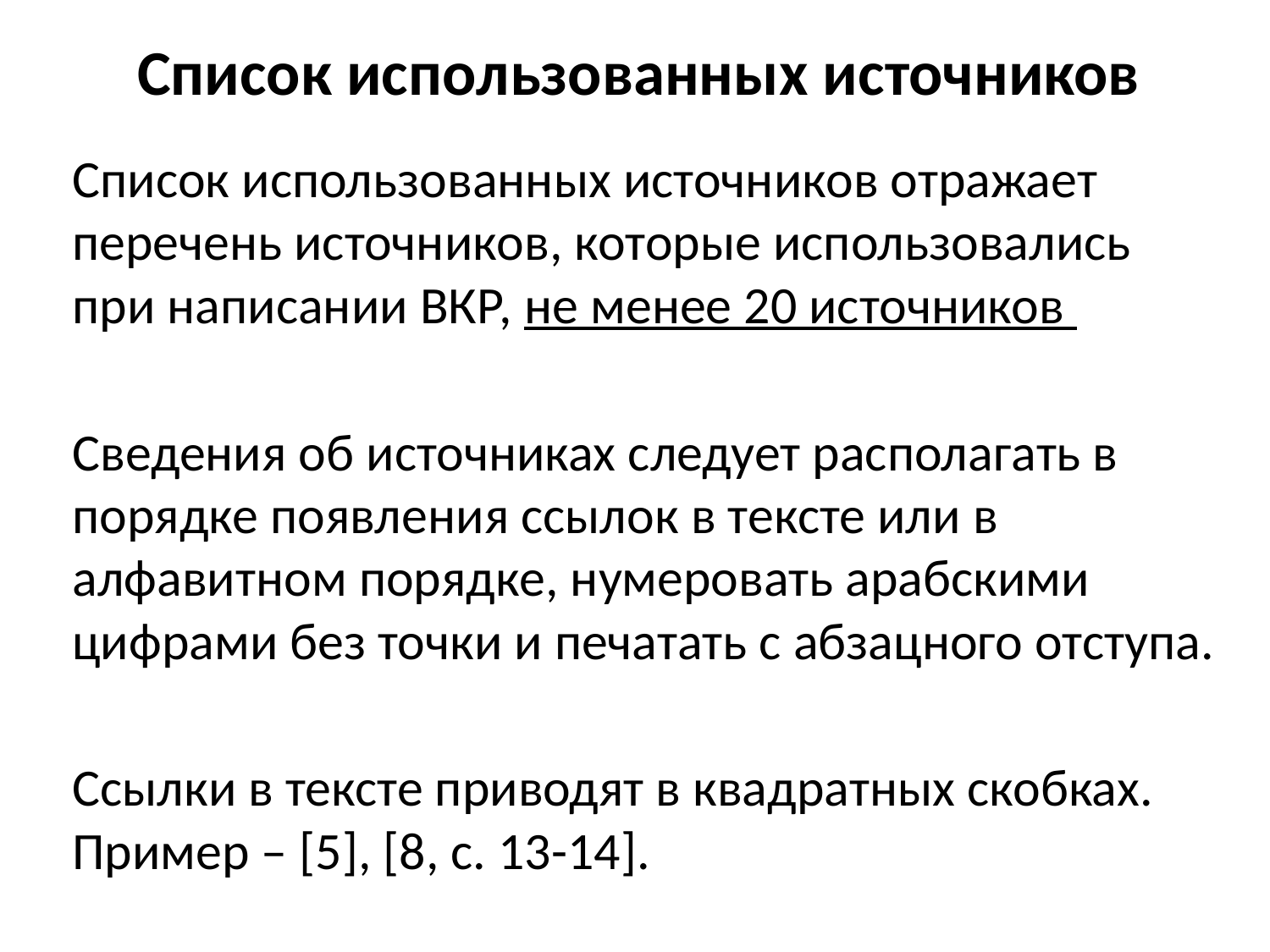

# Список использованных источников
Список использованных источников отражает перечень источников, которые использовались при написании ВКР, не менее 20 источников

Сведения об источниках следует располагать в порядке появления ссылок в тексте или в алфавитном порядке, нумеровать арабскими цифрами без точки и печатать с абзацного отступа.

Ссылки в тексте приводят в квадратных скобках. Пример – [5], [8, с. 13-14].